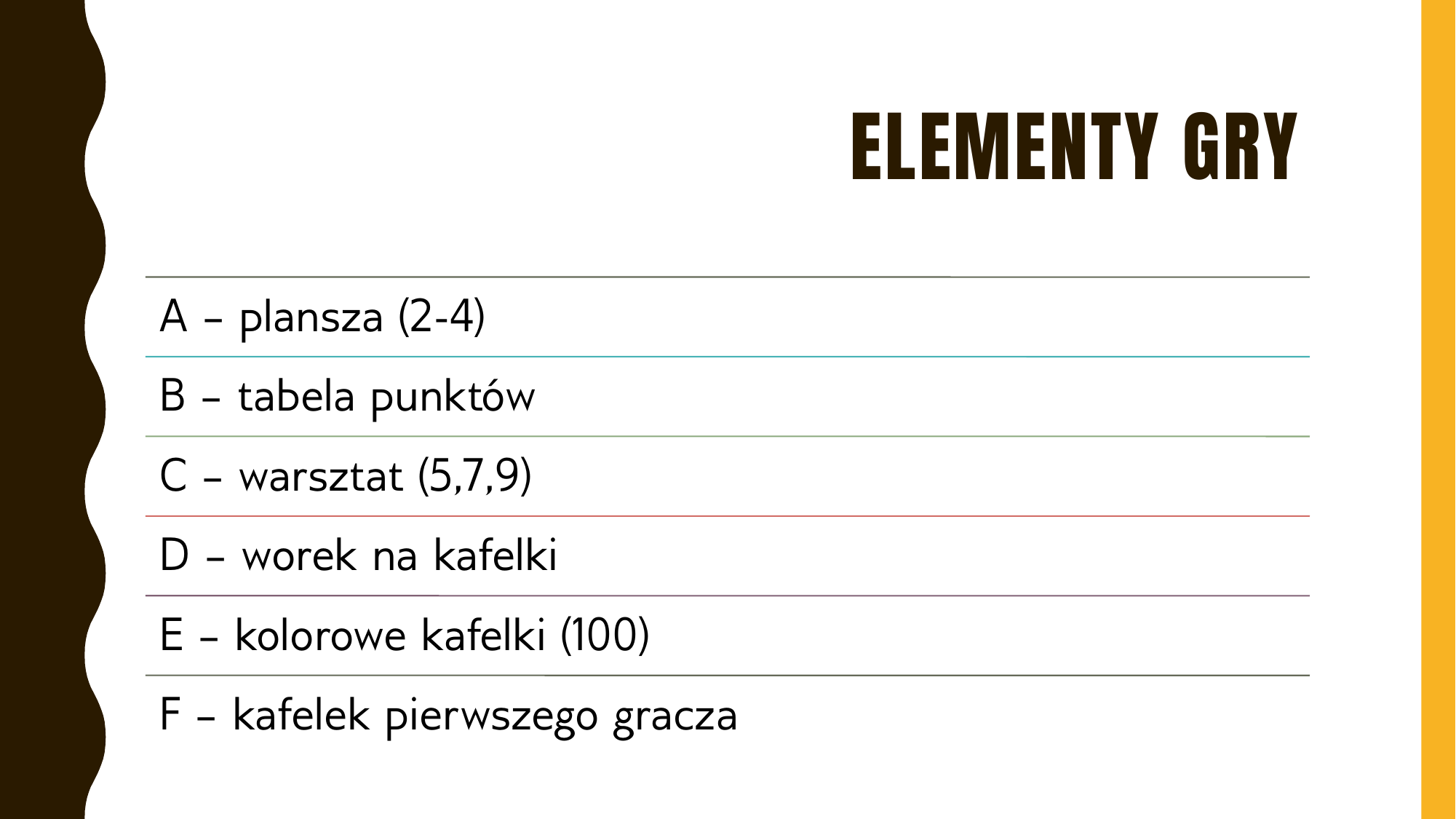

# Elementy gry
A – plansza (2-4)
B – tabela punktów
C – warsztat (5,7,9)
D – worek na kafelki
E – kolorowe kafelki (100)
F – kafelek pierwszego gracza